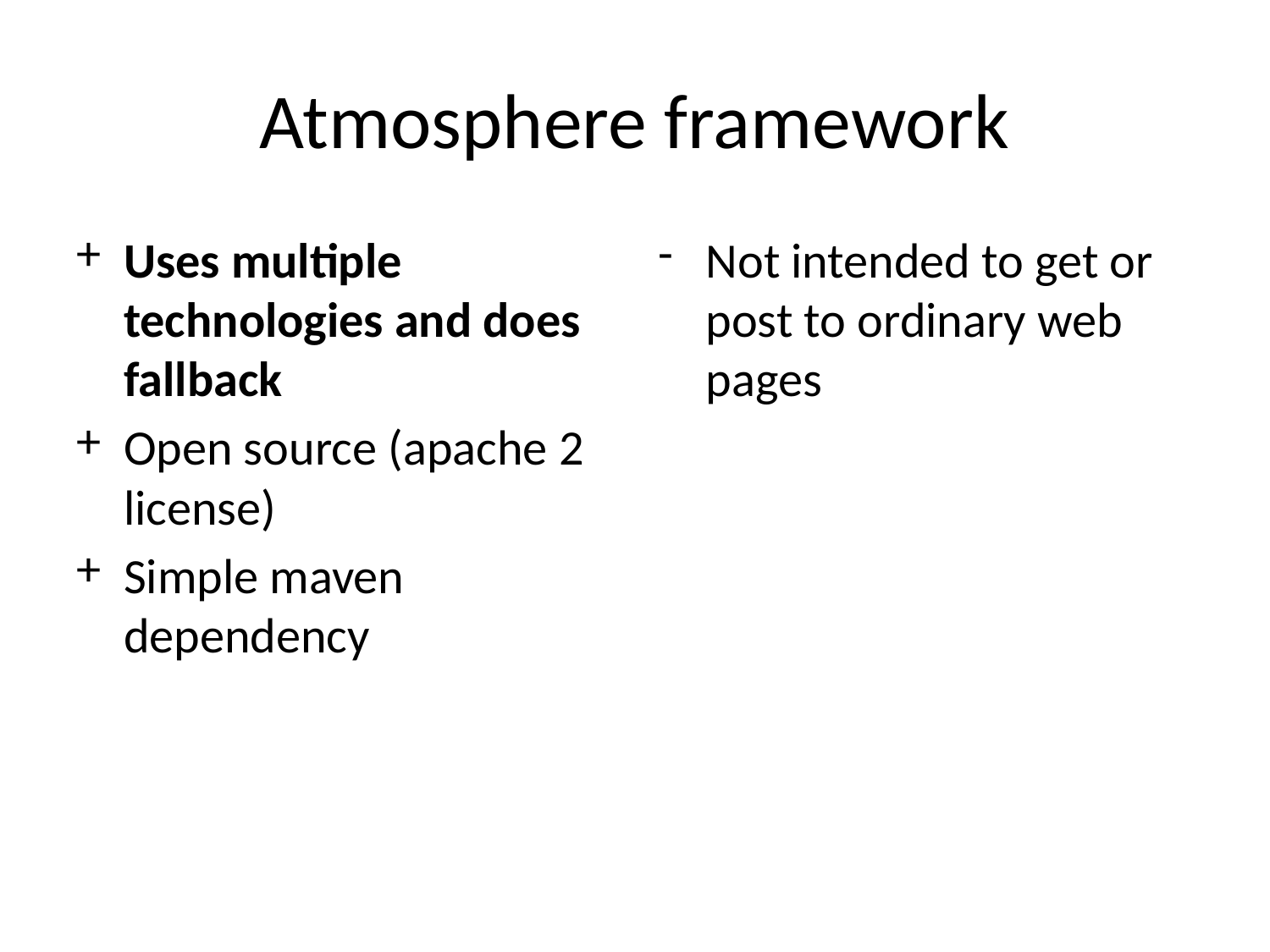

# Atmosphere framework
Uses multiple technologies and does fallback
Open source (apache 2 license)
Simple maven dependency
Not intended to get or post to ordinary web pages